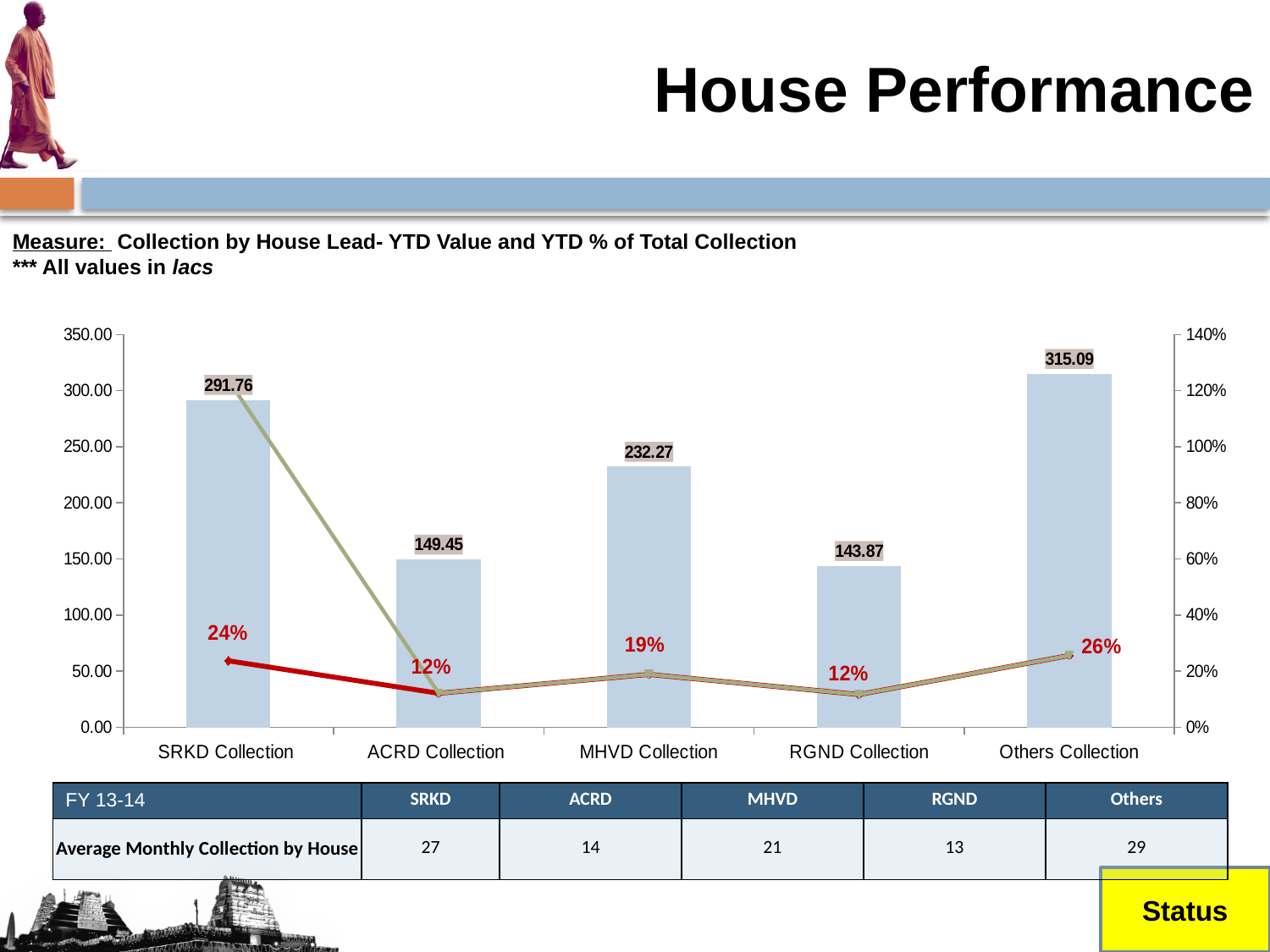

House Performance
Measure:  Collection by House Lead- YTD Value and YTD % of Total Collection
*** All values in lacs

[unsupported chart]

| FY 13-14 | SRKD | ACRD | MHVD | RGND | Others |
| --- | --- | --- | --- | --- | --- |
| Average Monthly Collection by House | 27 | 14 | 21 | 13 | 29 |
Status